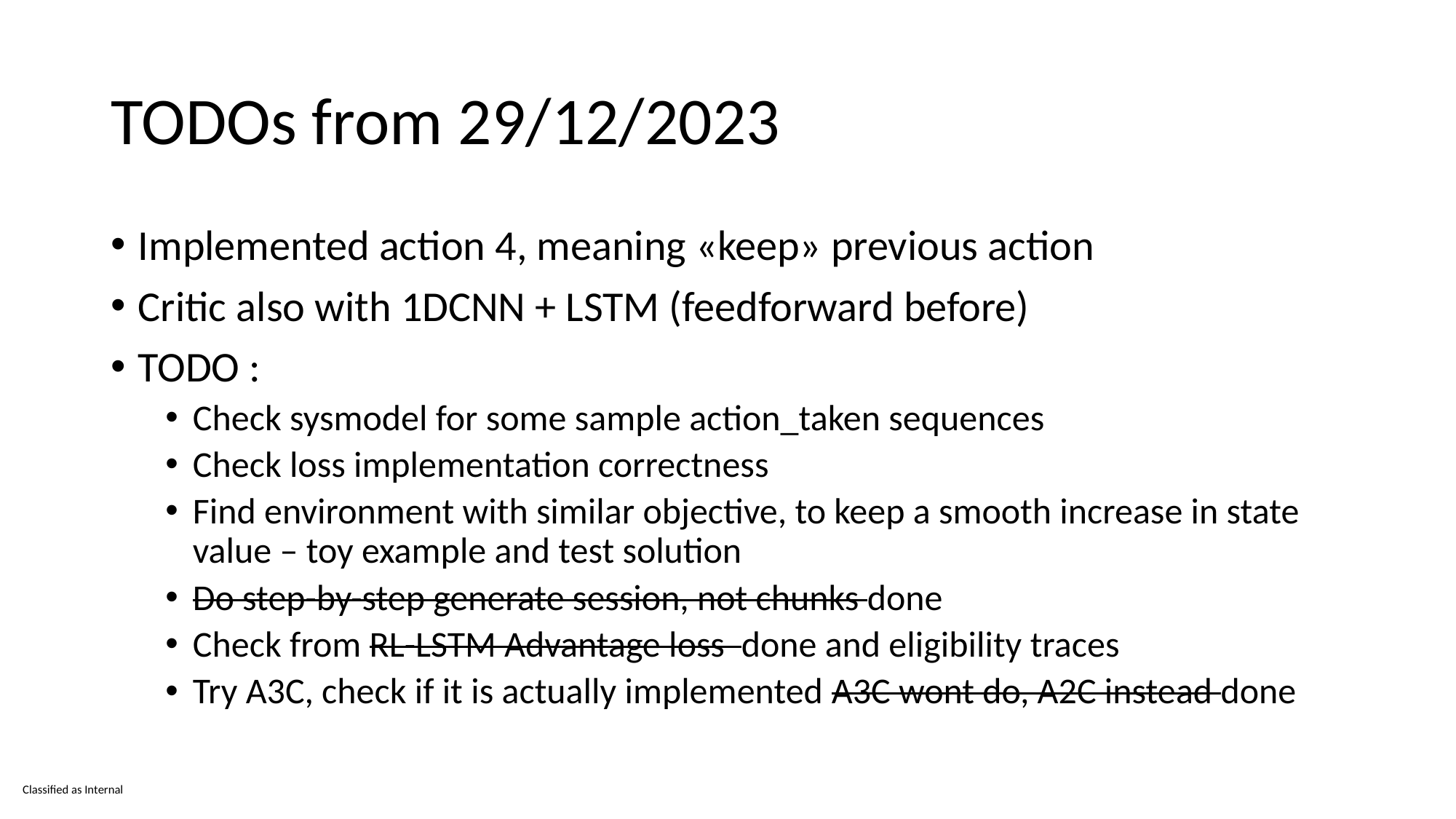

# TODOs from 29/12/2023
Implemented action 4, meaning «keep» previous action
Critic also with 1DCNN + LSTM (feedforward before)
TODO :
Check sysmodel for some sample action_taken sequences
Check loss implementation correctness
Find environment with similar objective, to keep a smooth increase in state value – toy example and test solution
Do step-by-step generate session, not chunks done
Check from RL-LSTM Advantage loss  done and eligibility traces
Try A3C, check if it is actually implemented A3C wont do, A2C instead done